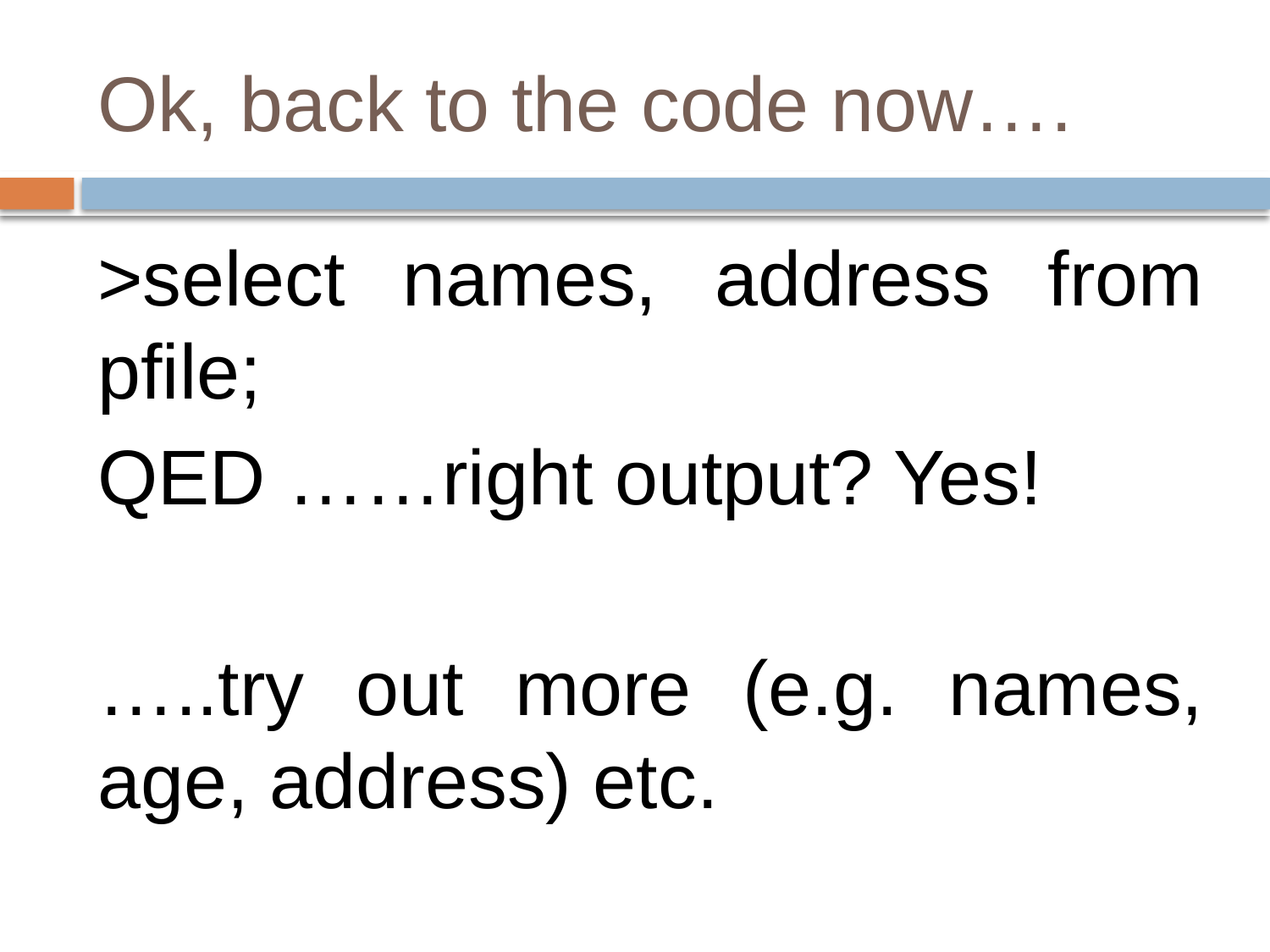

# Ok, back to the code now….
>select names, address from pfile;
QED ……right output? Yes!

…..try out more (e.g. names, age, address) etc.